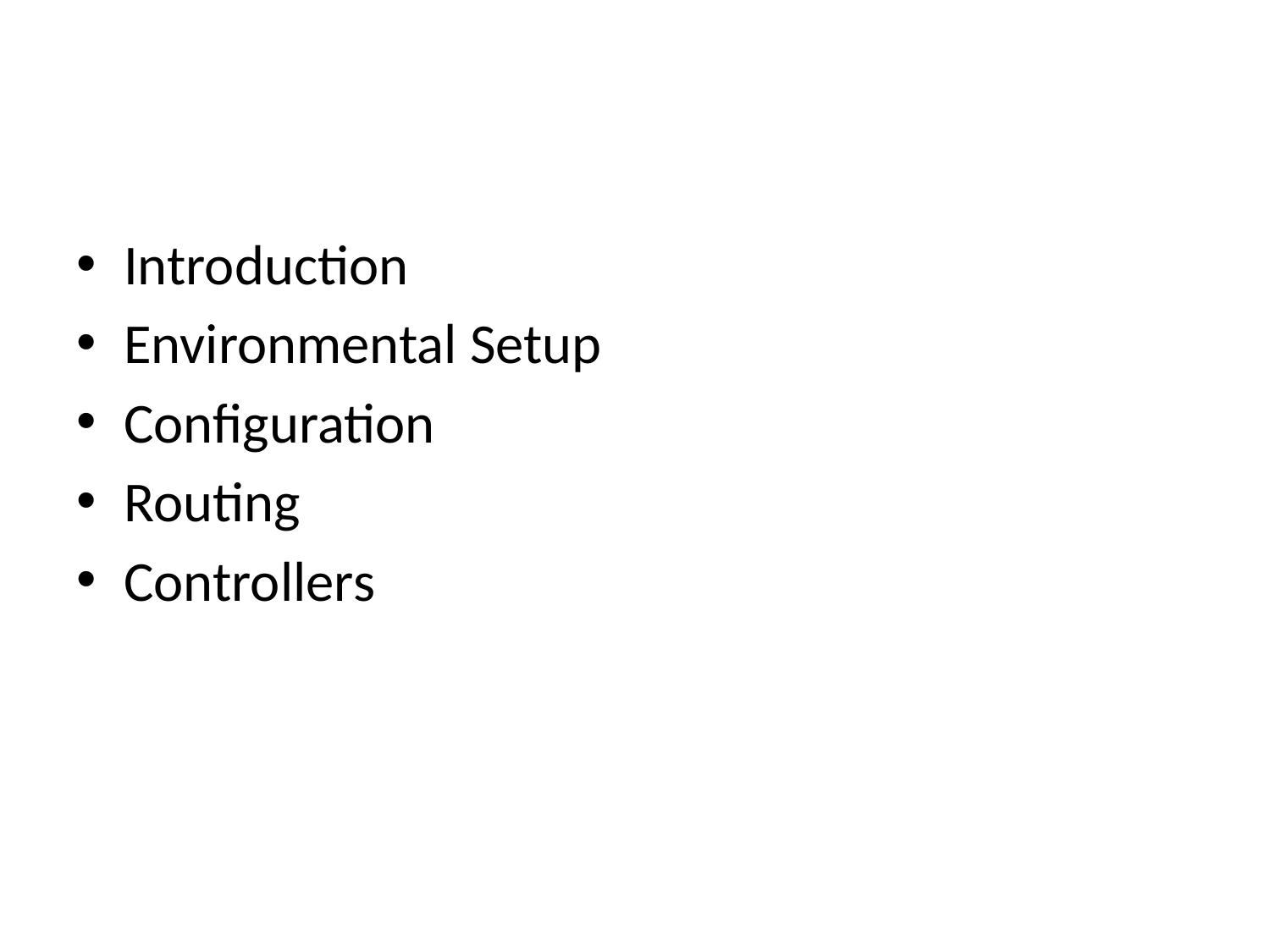

#
Introduction
Environmental Setup
Configuration
Routing
Controllers